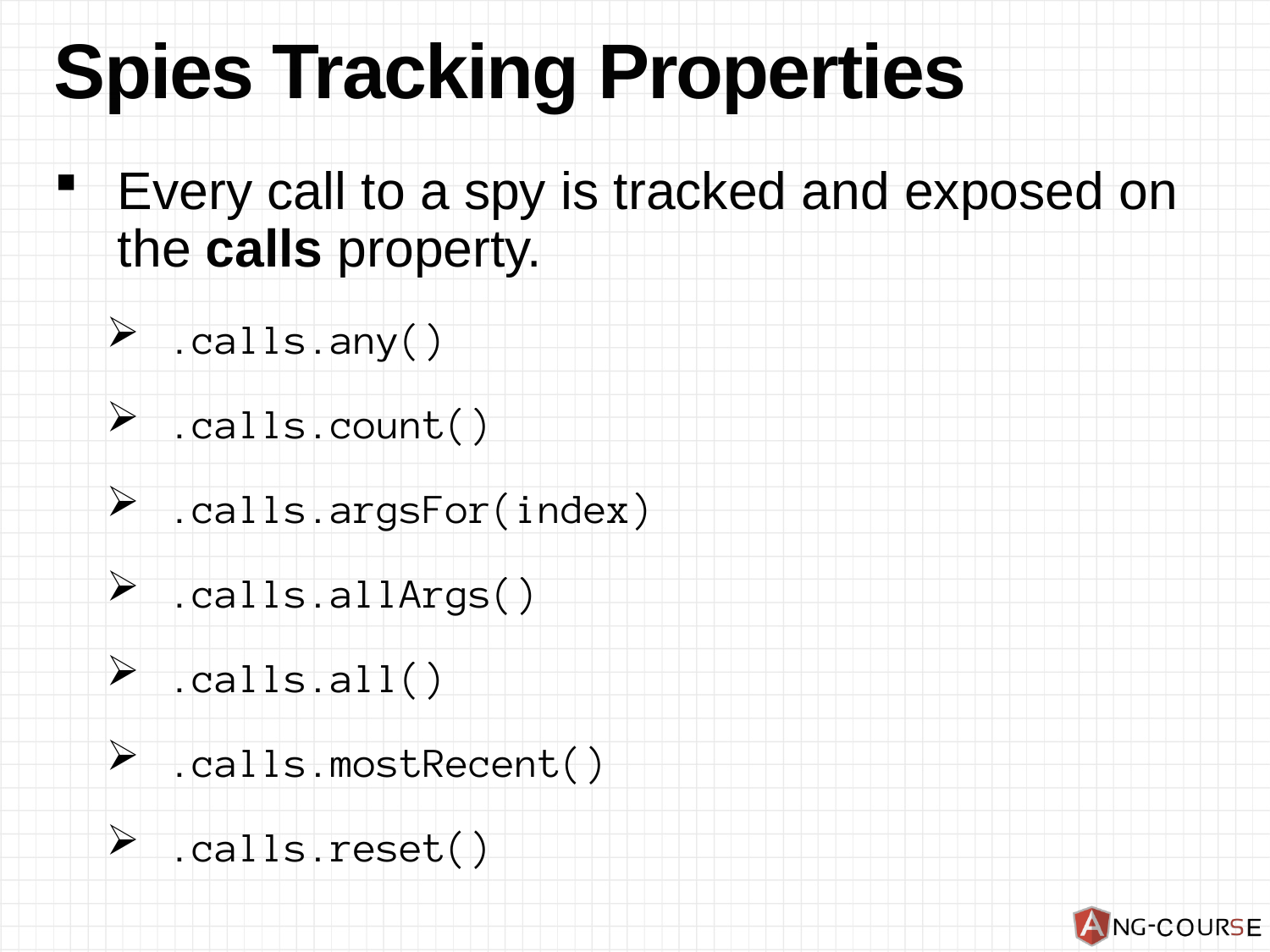

# Spies Tracking Properties
Every call to a spy is tracked and exposed on the calls property.
.calls.any()
.calls.count()
.calls.argsFor(index)
.calls.allArgs()
.calls.all()
.calls.mostRecent()
.calls.reset()